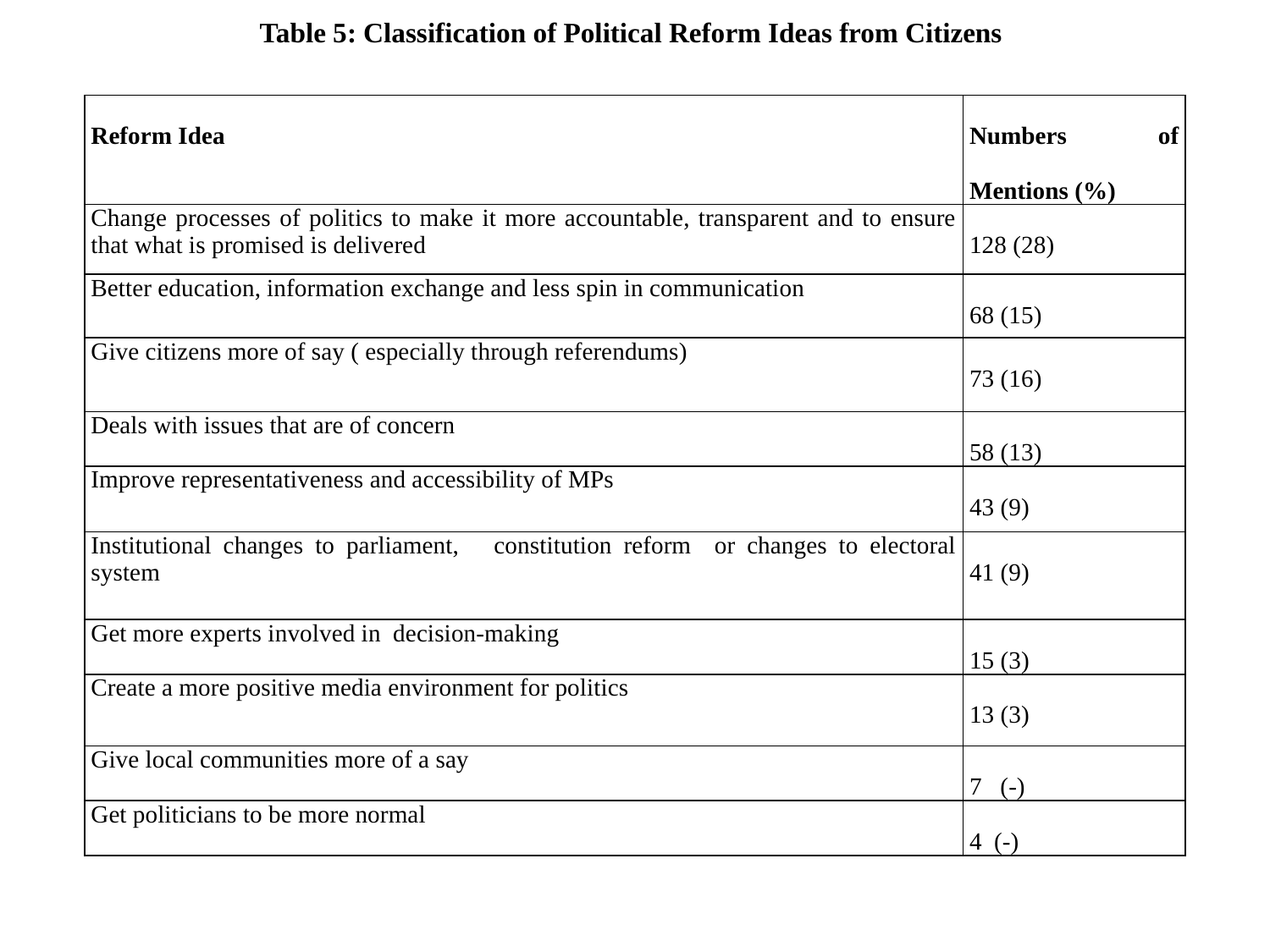

Table 5: Classification of Political Reform Ideas from Citizens
| Reform Idea | Numbers of Mentions (%) |
| --- | --- |
| Change processes of politics to make it more accountable, transparent and to ensure that what is promised is delivered | 128 (28) |
| Better education, information exchange and less spin in communication | 68 (15) |
| Give citizens more of say ( especially through referendums) | 73 (16) |
| Deals with issues that are of concern | 58 (13) |
| Improve representativeness and accessibility of MPs | 43 (9) |
| Institutional changes to parliament, constitution reform or changes to electoral system | 41 (9) |
| Get more experts involved in decision-making | 15 (3) |
| Create a more positive media environment for politics | 13 (3) |
| Give local communities more of a say | 7 (-) |
| Get politicians to be more normal | 4 (-) |